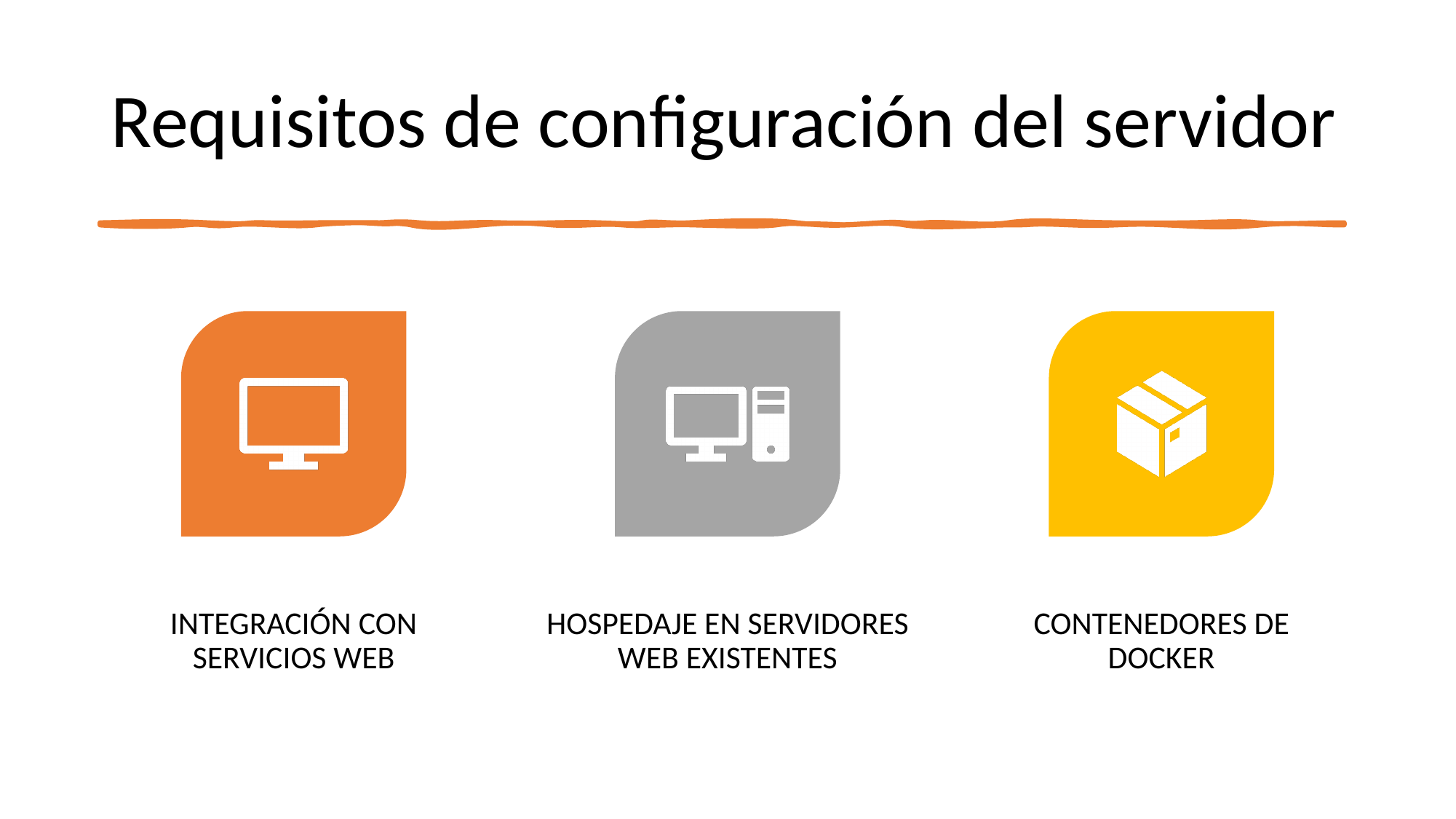

# Requisitos de configuración del servidor

Integración con servicios web
Hospedaje en servidores web existentes
Contenedores de Docker